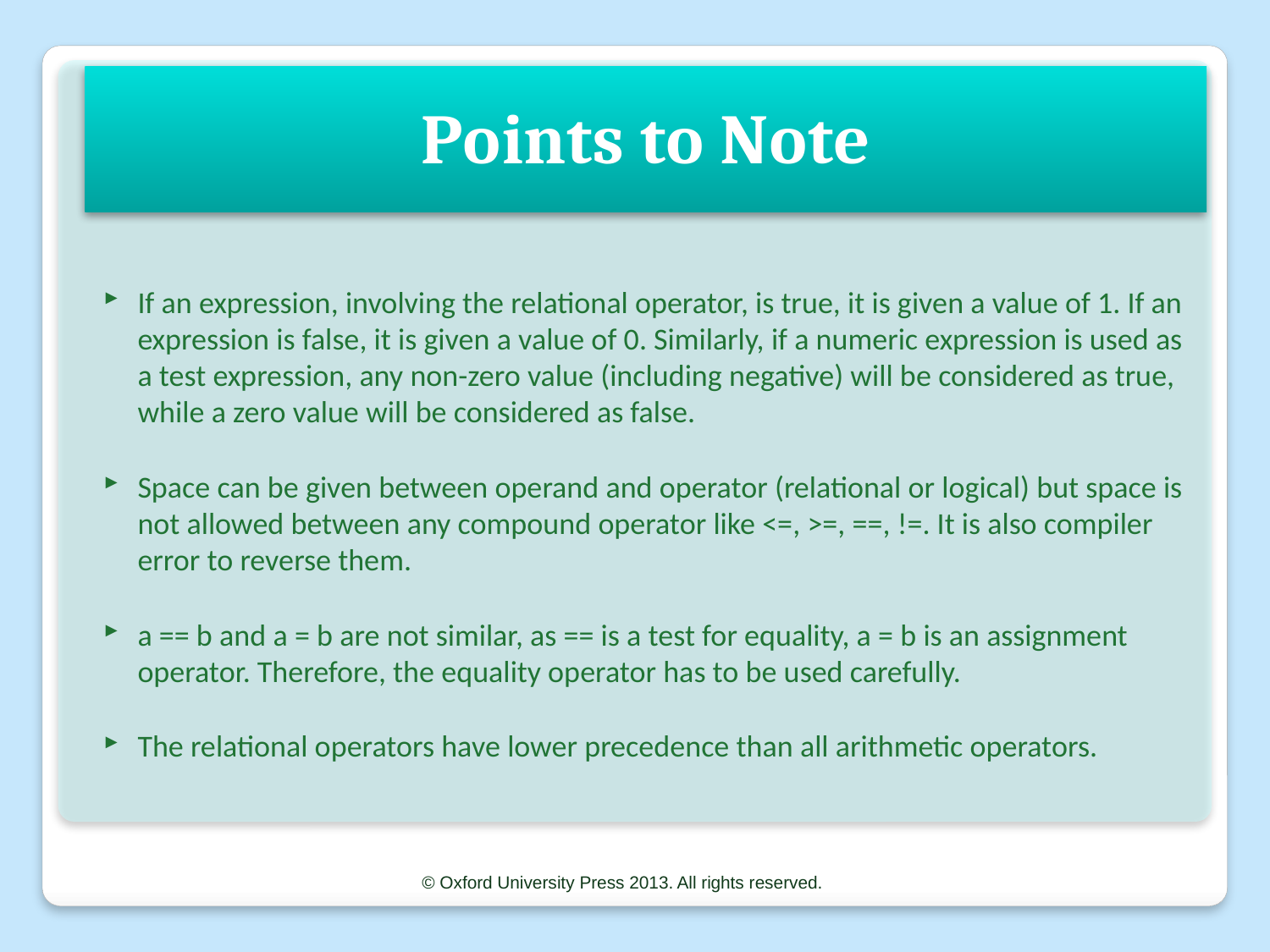

# Points to Note

If an expression, involving the relational operator, is true, it is given a value of 1. If an expression is false, it is given a value of 0. Similarly, if a numeric expression is used as a test expression, any non-zero value (including negative) will be considered as true, while a zero value will be considered as false.

Space can be given between operand and operator (relational or logical) but space is not allowed between any compound operator like <=, >=, ==, !=. It is also compiler error to reverse them.

a == b and a = b are not similar, as == is a test for equality, a = b is an assignment operator. Therefore, the equality operator has to be used carefully.

The relational operators have lower precedence than all arithmetic operators.

© Oxford University Press 2013. All rights reserved.